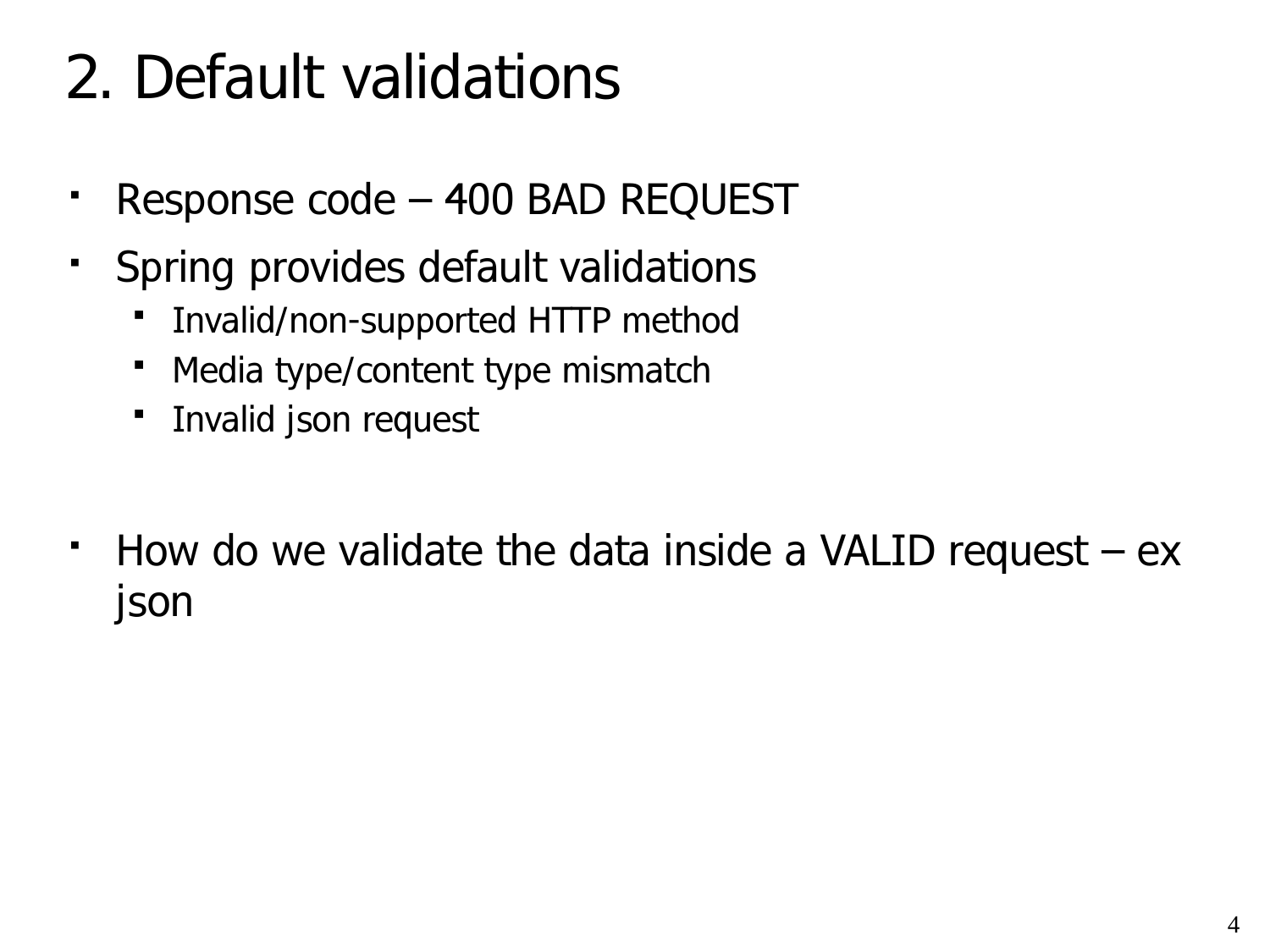

# 2. Default validations
Response code – 400 BAD REQUEST
Spring provides default validations
Invalid/non-supported HTTP method
Media type/content type mismatch
Invalid json request

How do we validate the data inside a VALID request – ex json
4